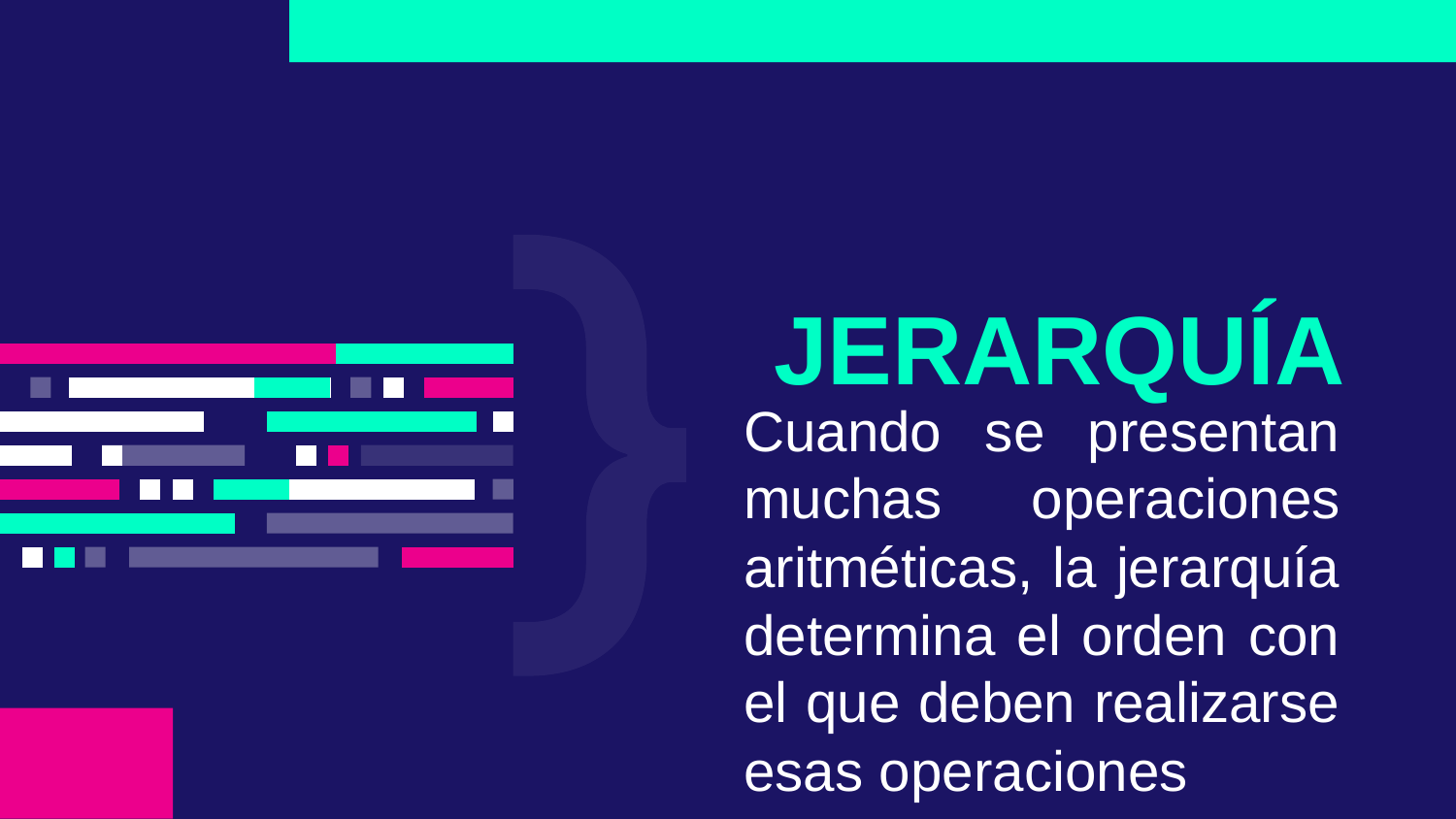

# JERARQUÍA
Cuando se presentan muchas operaciones aritméticas, la jerarquía determina el orden con el que deben realizarse esas operaciones